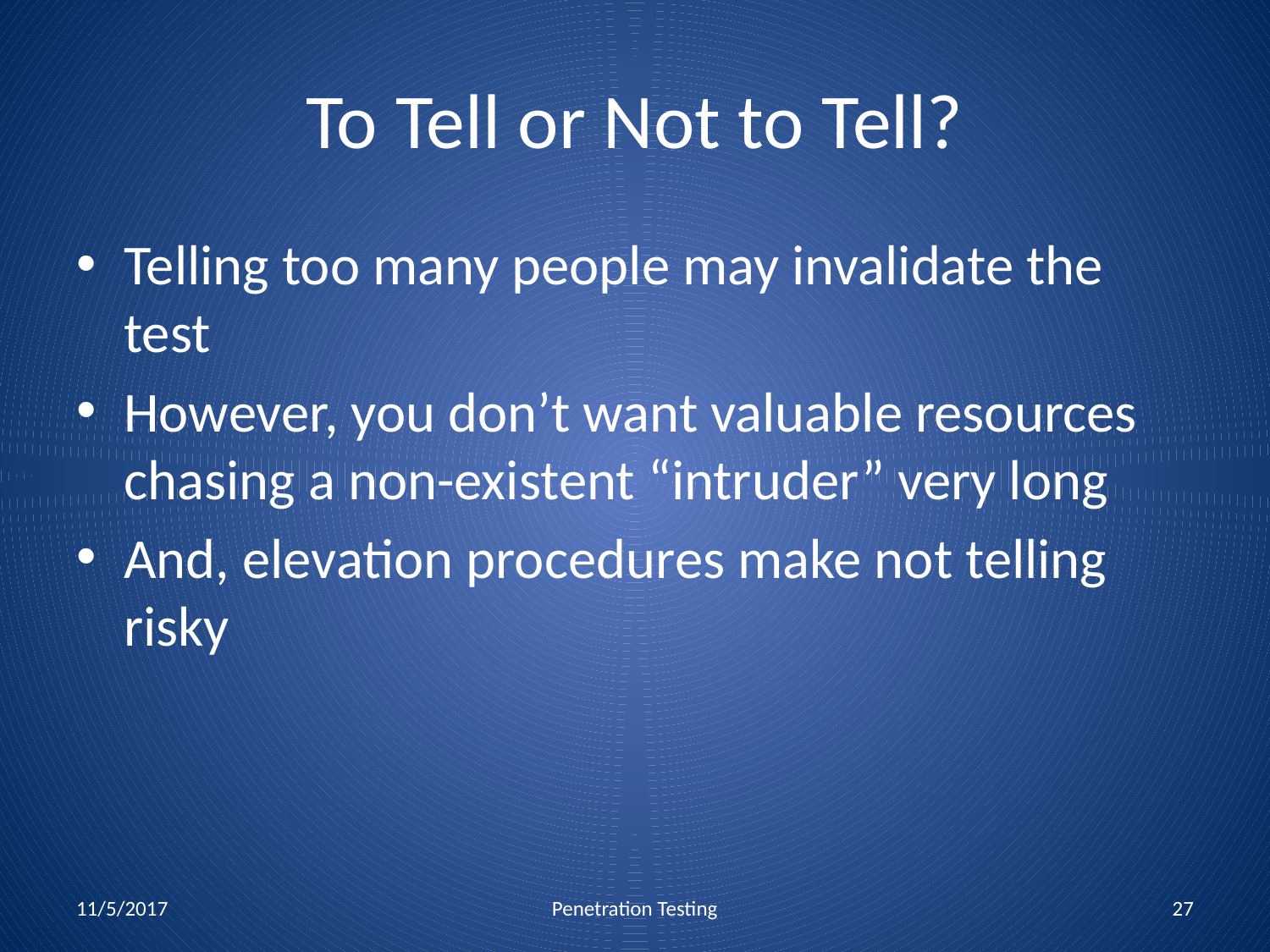

# To Tell or Not to Tell?
Telling too many people may invalidate the test
However, you don’t want valuable resources chasing a non-existent “intruder” very long
And, elevation procedures make not telling risky
11/5/2017
Penetration Testing
27